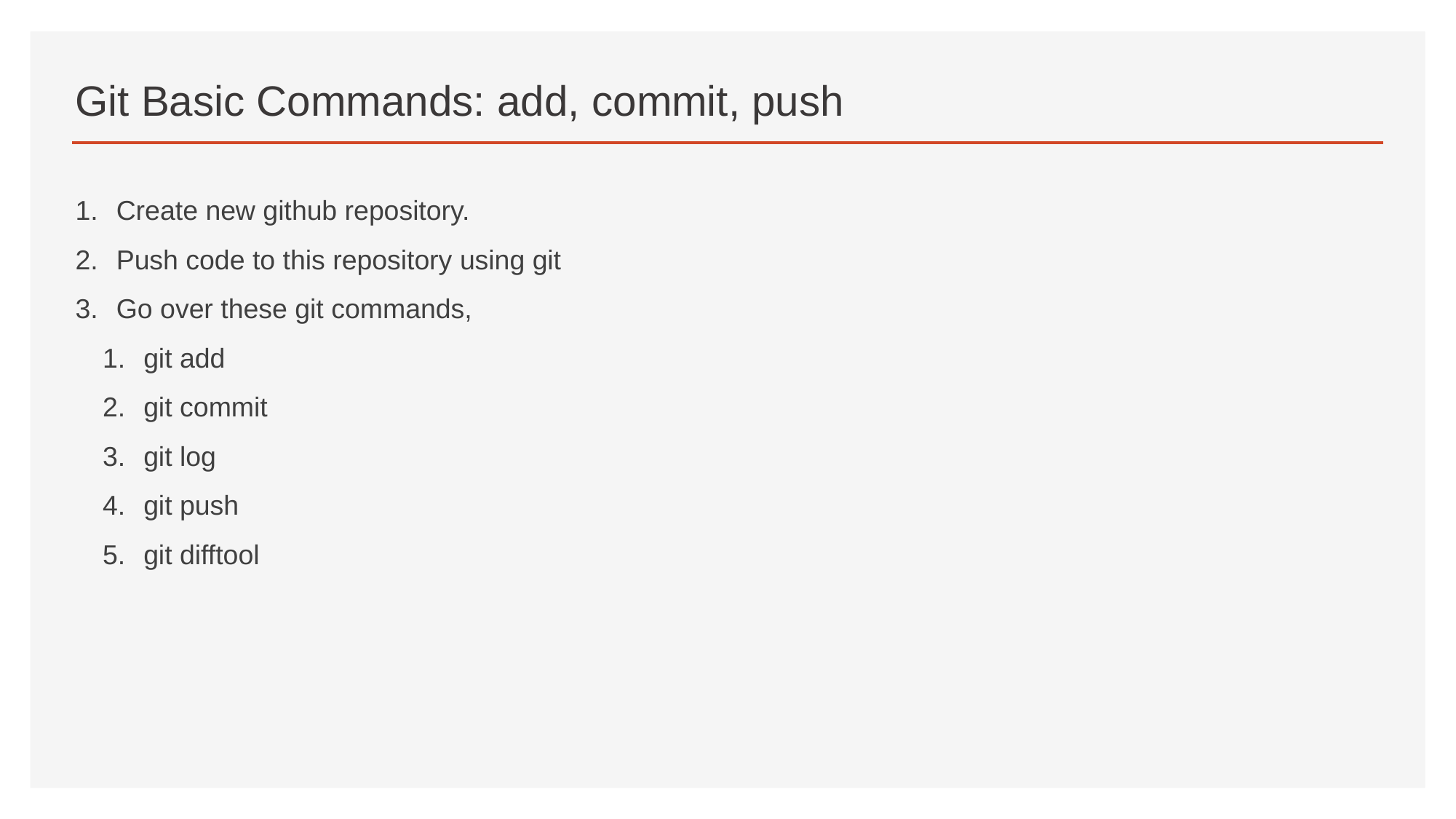

# Git Basic Commands: add, commit, push
Create new github repository.
Push code to this repository using git
Go over these git commands,
git add
git commit
git log
git push
git difftool